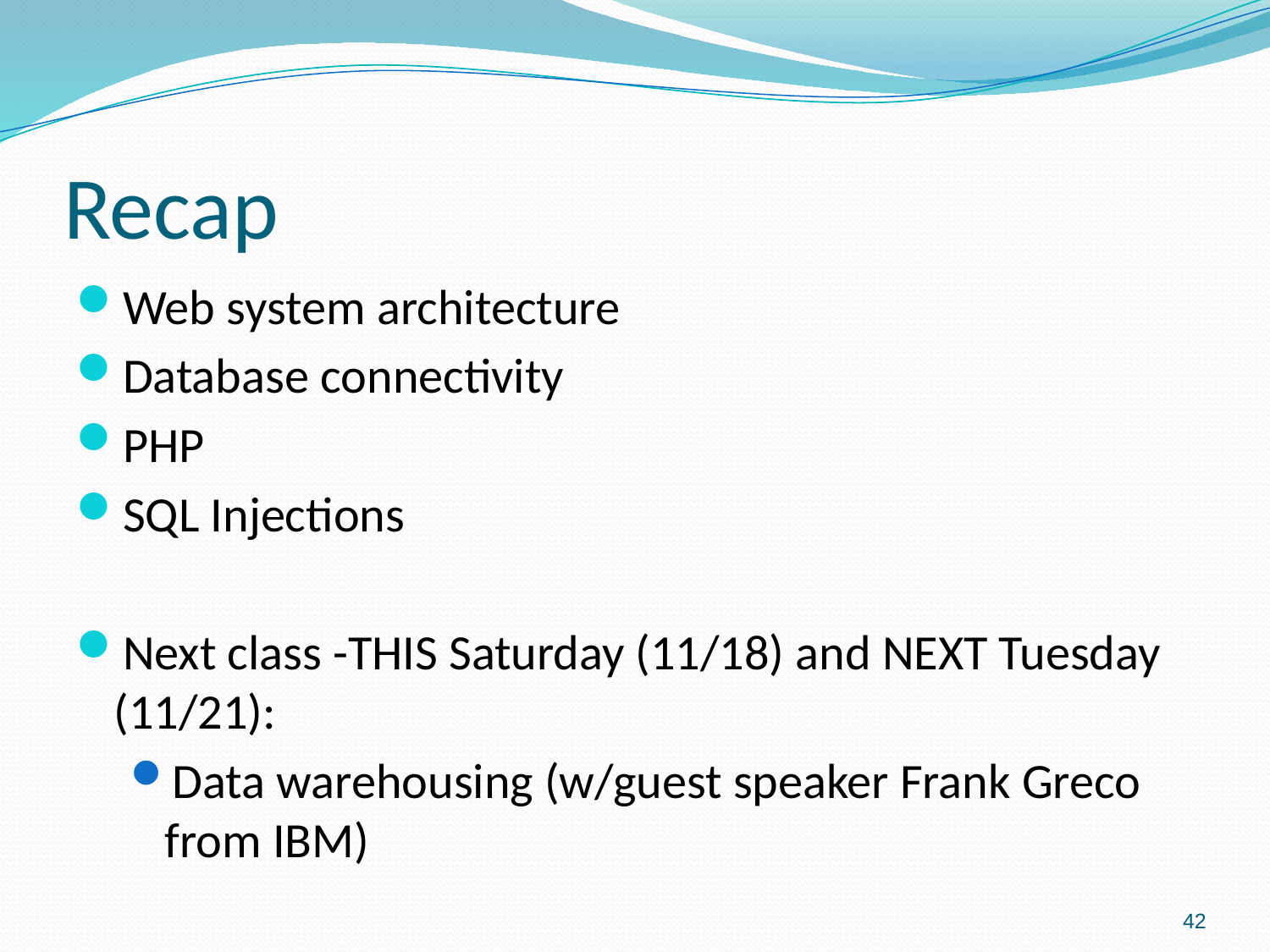

# Recap
Web system architecture
Database connectivity
PHP
SQL Injections

Next class -THIS Saturday (11/18) and NEXT Tuesday (11/21):
Data warehousing (w/guest speaker Frank Greco from IBM)
42